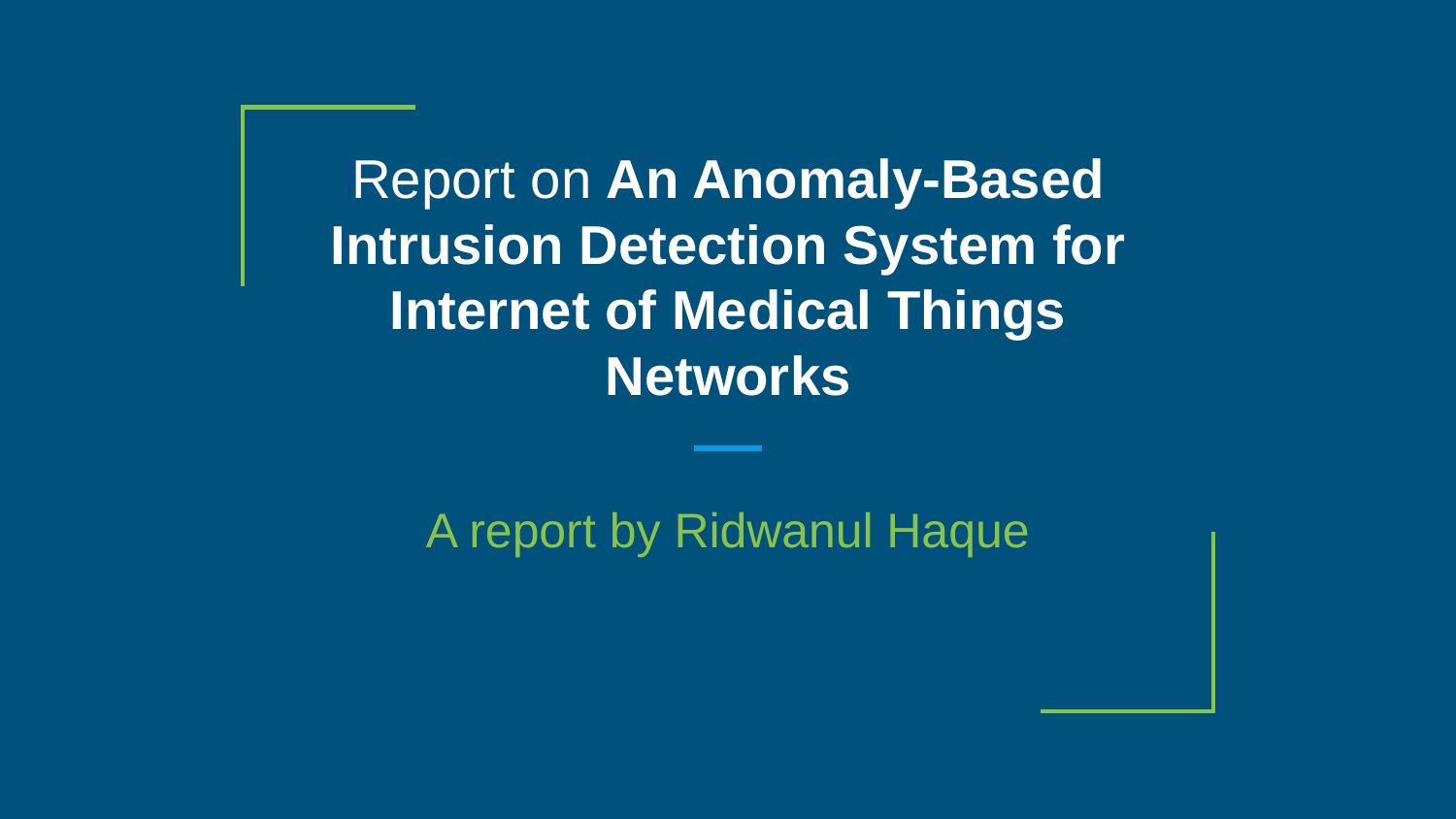

# Report on An Anomaly-Based Intrusion Detection System for Internet of Medical Things Networks
A report by Ridwanul Haque